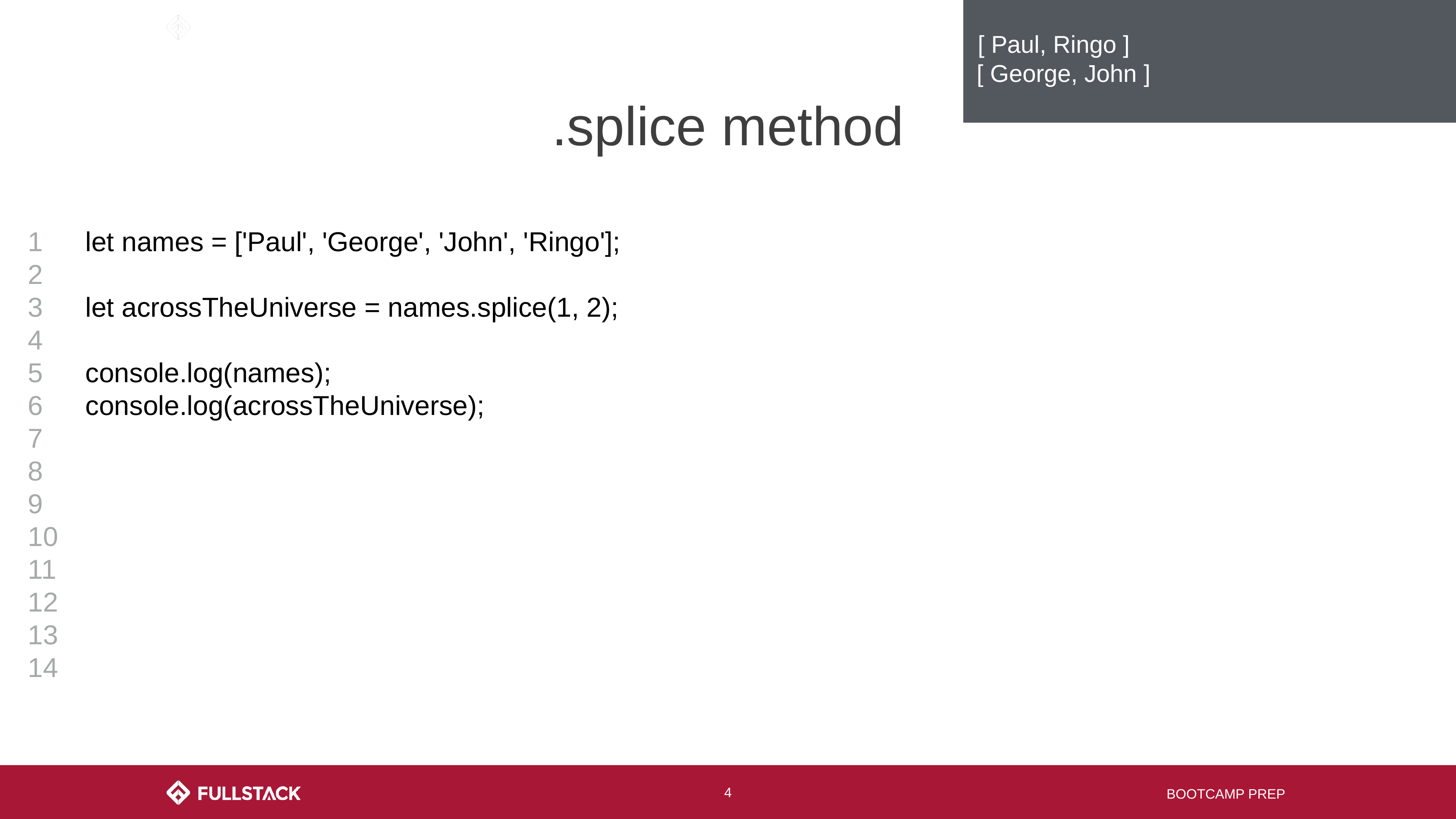

[ Paul, Ringo ]
  [ George, John ]
# .splice method
1
2
3
4
5
6
7
8
9
10
11
12
13
14

let names = ['Paul', 'George', 'John', 'Ringo'];
let acrossTheUniverse = names.splice(1, 2);
console.log(names);
console.log(acrossTheUniverse);
4
BOOTCAMP PREP